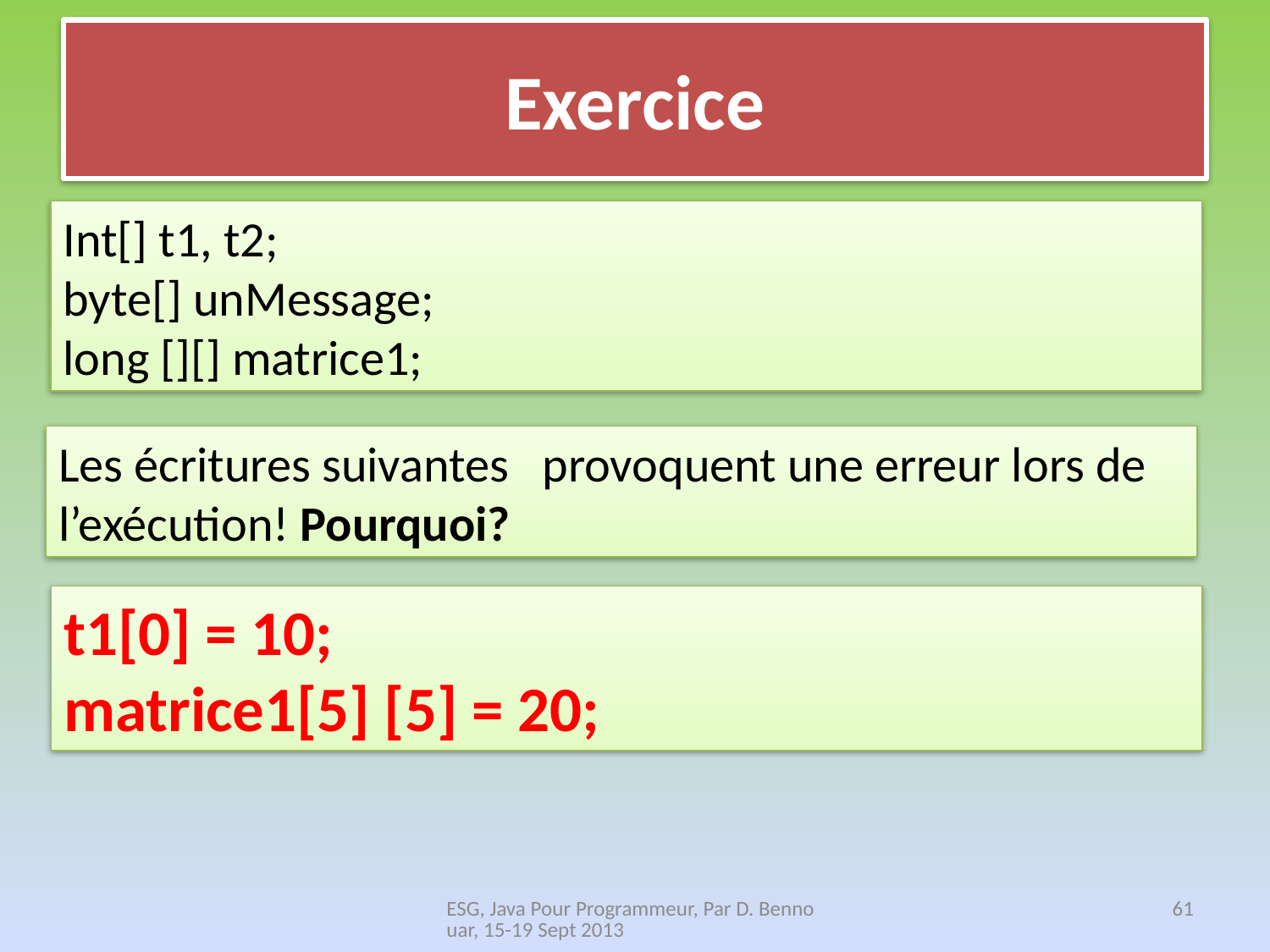

# Exercice
Int[] t1, t2;
byte[] unMessage;
long [][] matrice1;
Les écritures suivantes   provoquent une erreur lors de l’exécution! Pourquoi?
t1[0] = 10;
matrice1[5] [5] = 20;
ESG, Java Pour Programmeur, Par D. Bennouar, 15-19 Sept 2013
61